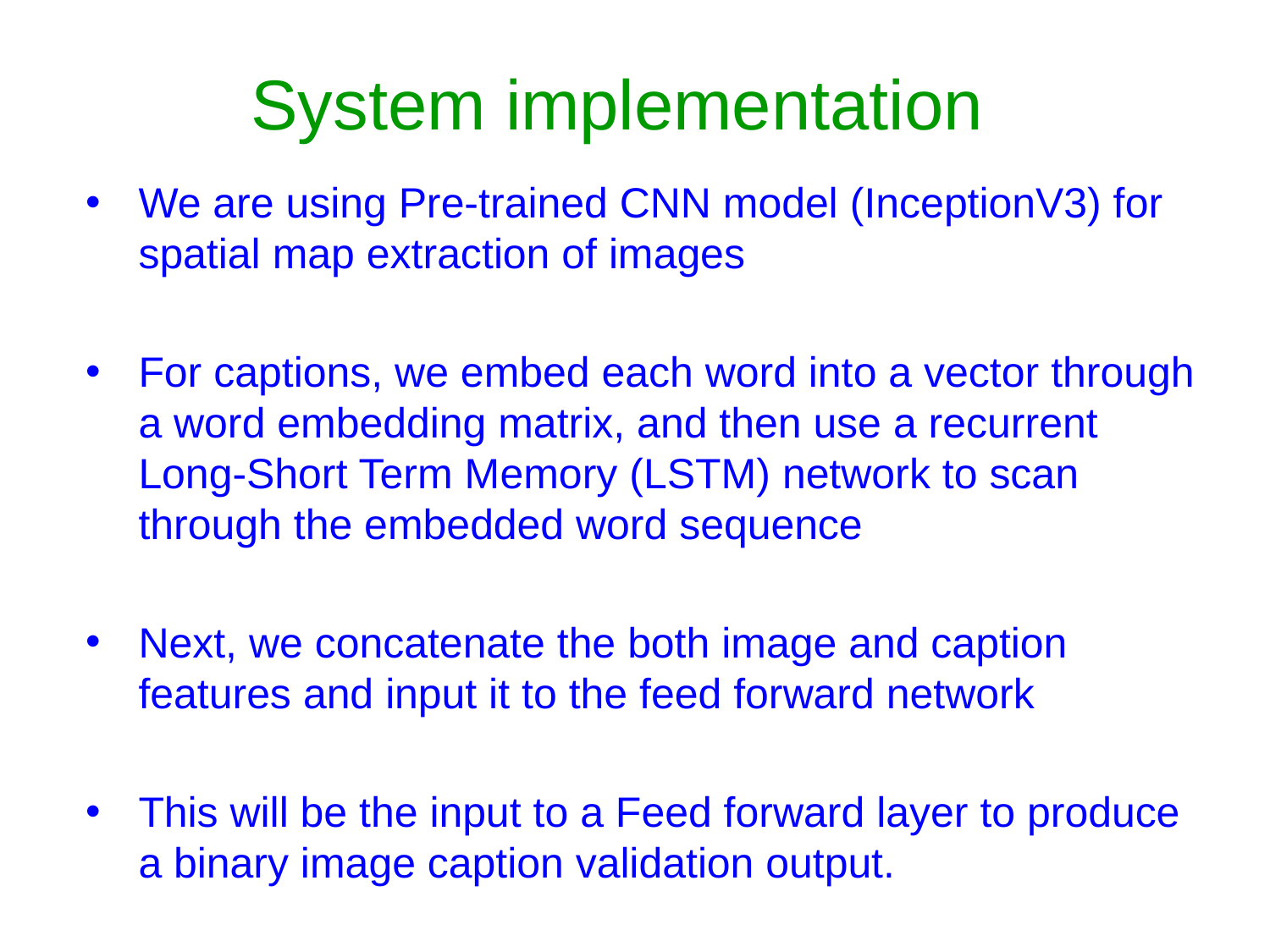

# System implementation
We are using Pre-trained CNN model (InceptionV3) for spatial map extraction of images

For captions, we embed each word into a vector through a word embedding matrix, and then use a recurrent Long-Short Term Memory (LSTM) network to scan through the embedded word sequence

Next, we concatenate the both image and caption features and input it to the feed forward network

This will be the input to a Feed forward layer to produce a binary image caption validation output.